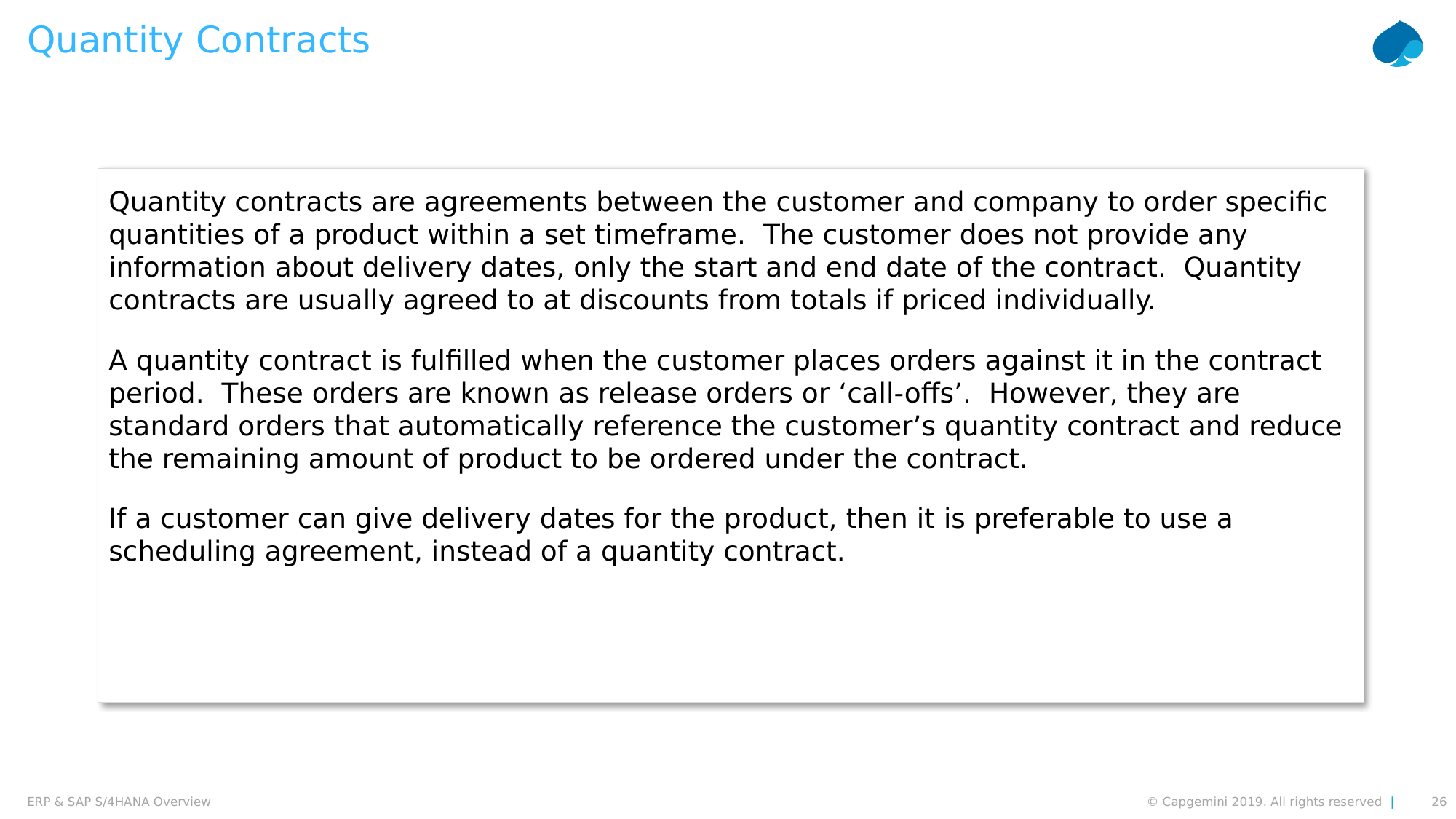

# Quantity Contracts
Quantity contracts are agreements between the customer and company to order specific quantities of a product within a set timeframe.  The customer does not provide any information about delivery dates, only the start and end date of the contract.  Quantity contracts are usually agreed to at discounts from totals if priced individually.
A quantity contract is fulfilled when the customer places orders against it in the contract period.  These orders are known as release orders or ‘call-offs’.  However, they are standard orders that automatically reference the customer’s quantity contract and reduce the remaining amount of product to be ordered under the contract.
If a customer can give delivery dates for the product, then it is preferable to use a scheduling agreement, instead of a quantity contract.